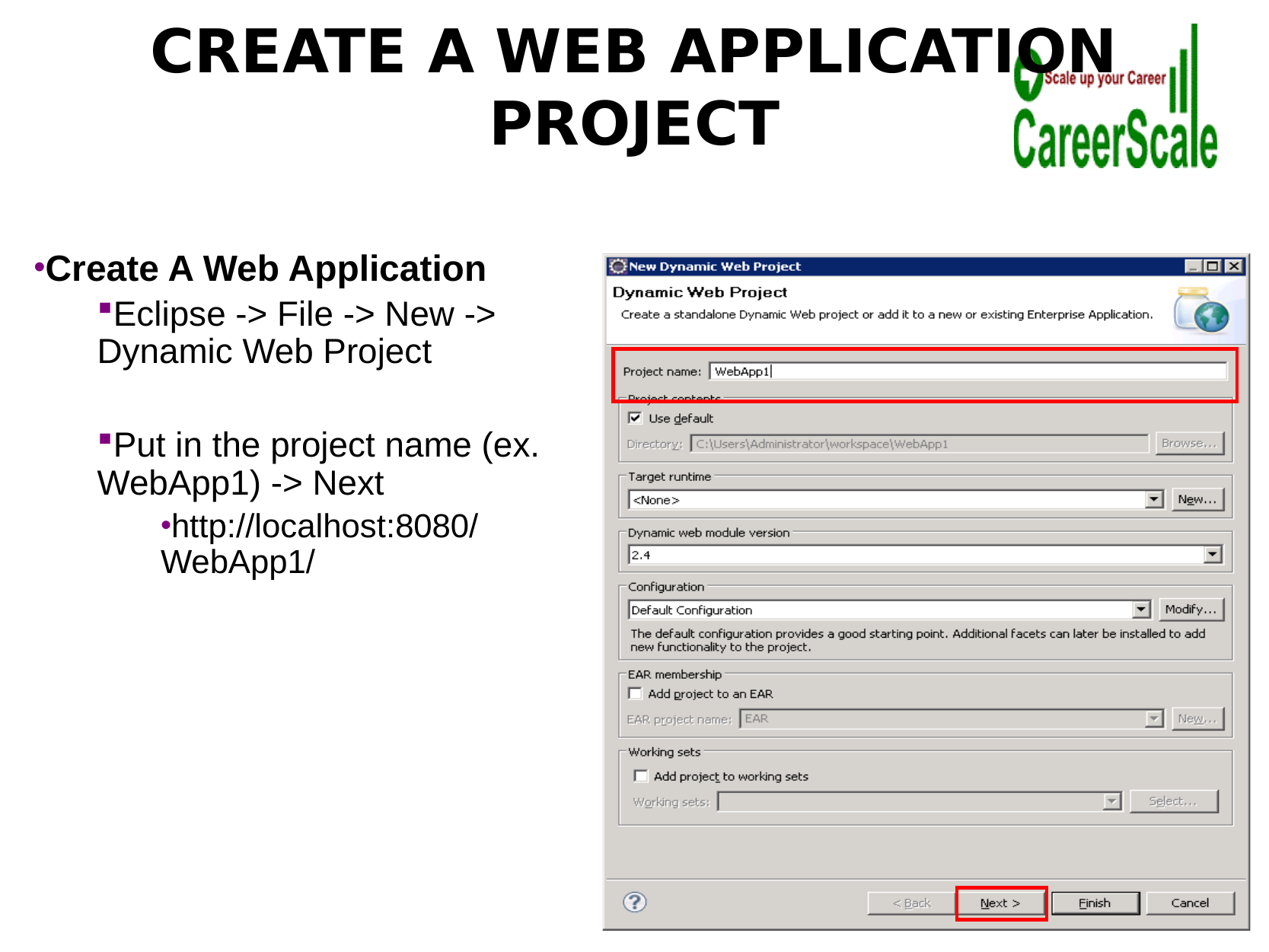

# Create A Web Application Project
Create A Web Application
Eclipse -> File -> New -> Dynamic Web Project

Put in the project name (ex. WebApp1) -> Next
http://localhost:8080/WebApp1/

*